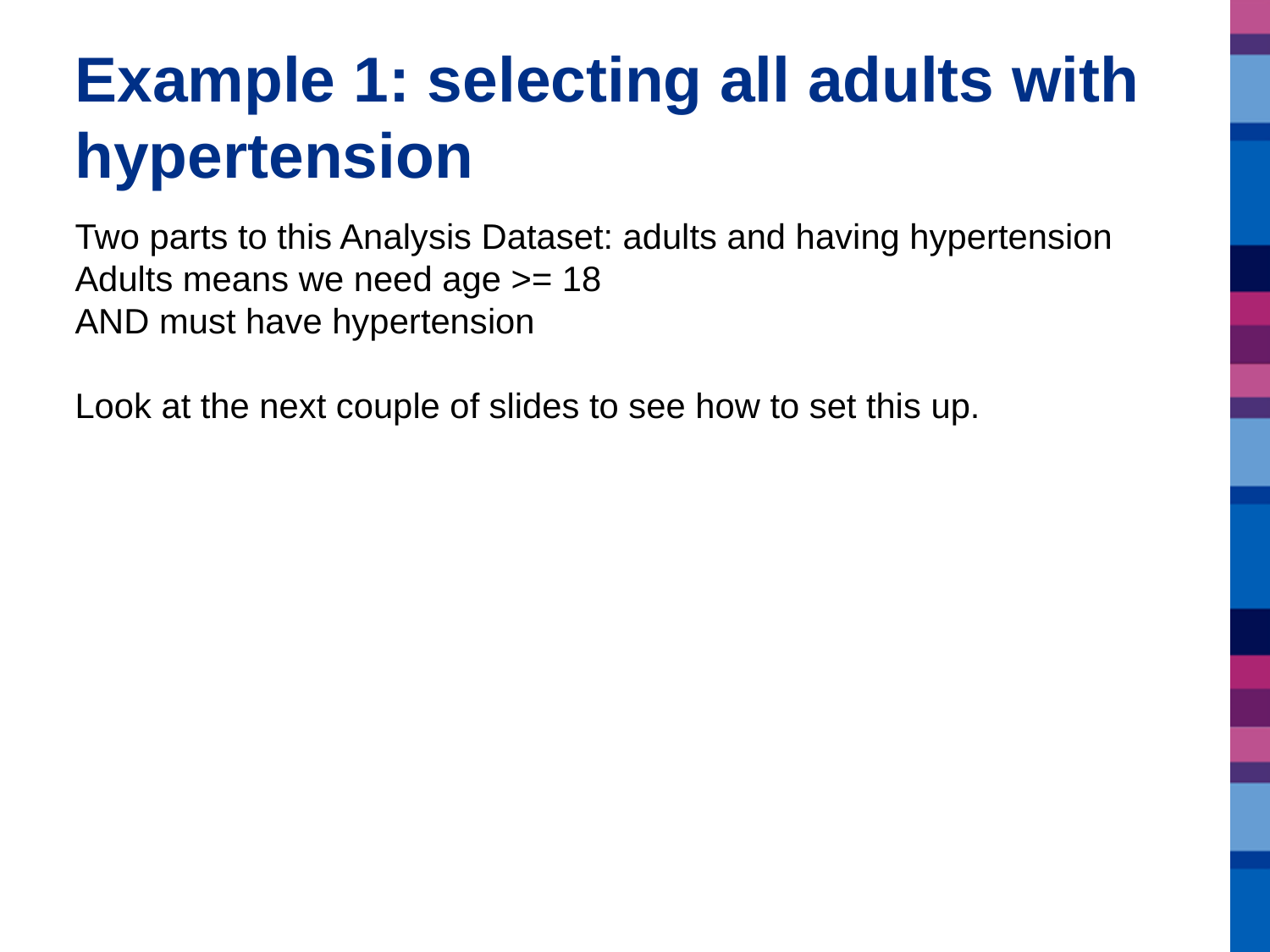

# Example 1: selecting all adults with hypertension
Two parts to this Analysis Dataset: adults and having hypertension
Adults means we need age >= 18
AND must have hypertension

Look at the next couple of slides to see how to set this up.